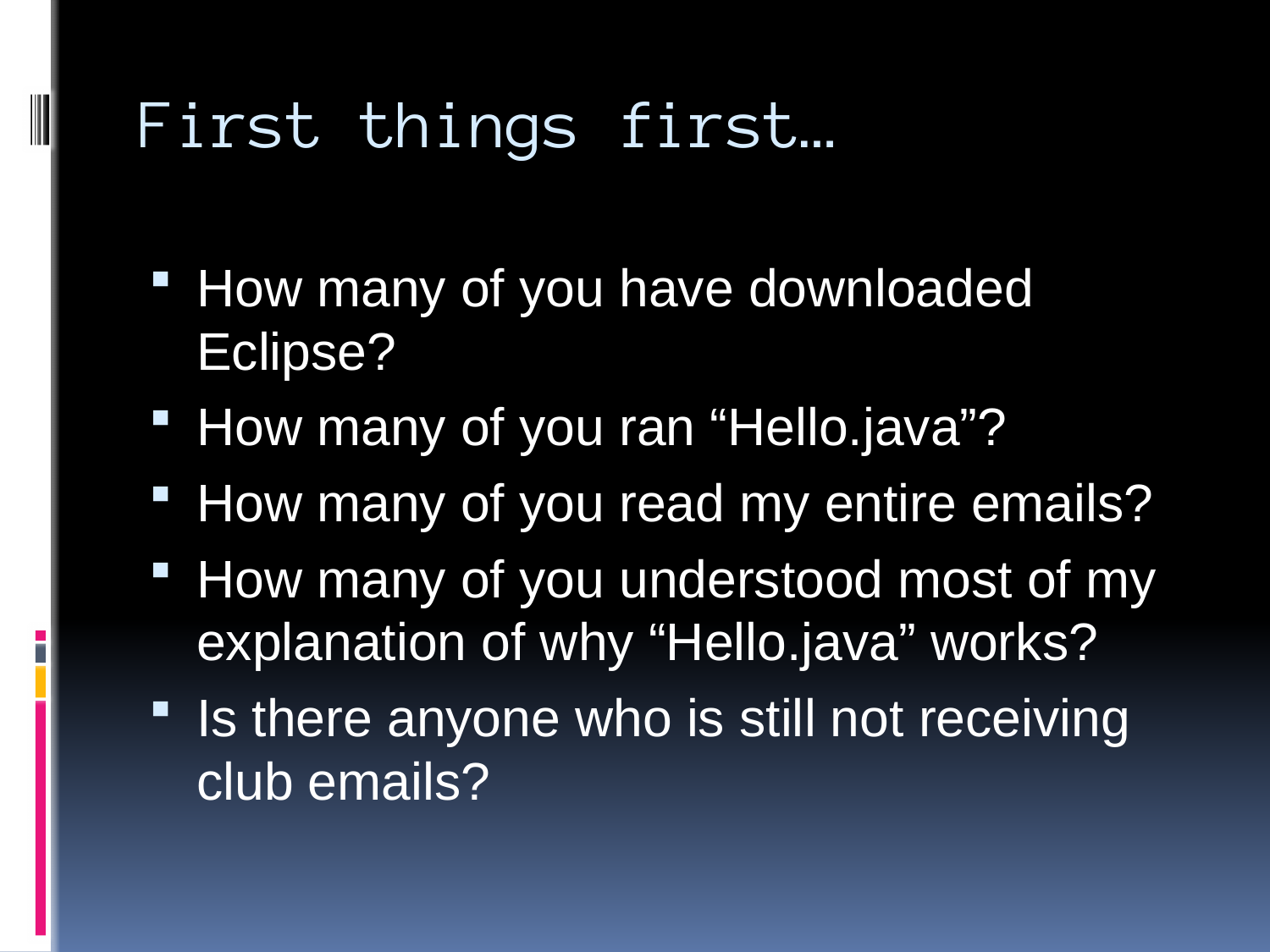

# First things first…
How many of you have downloaded Eclipse?
How many of you ran “Hello.java”?
How many of you read my entire emails?
How many of you understood most of my explanation of why “Hello.java” works?
Is there anyone who is still not receiving club emails?